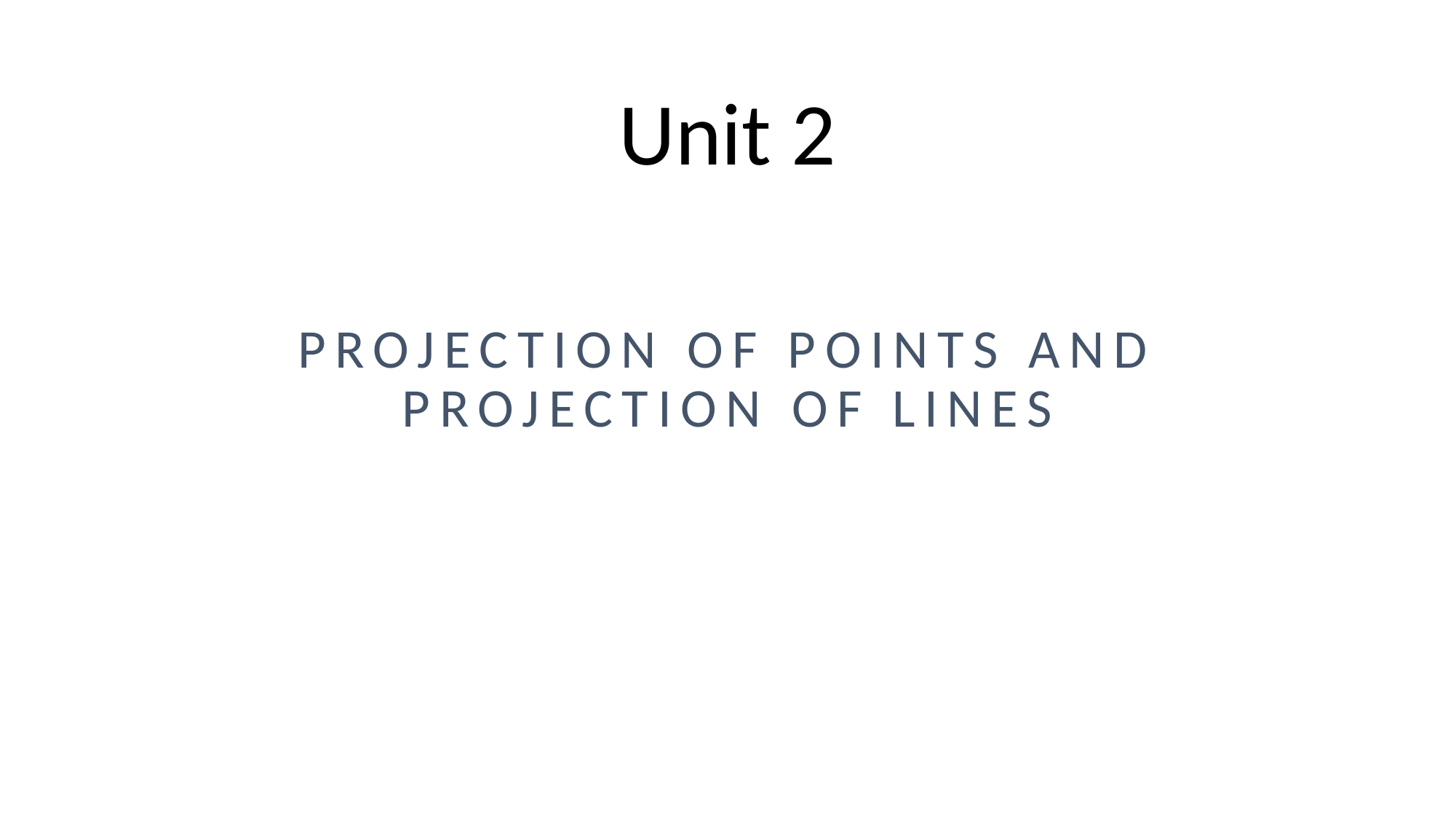

# Unit 2
PROJECTION OF POINTS AND PROJECTION OF LINES